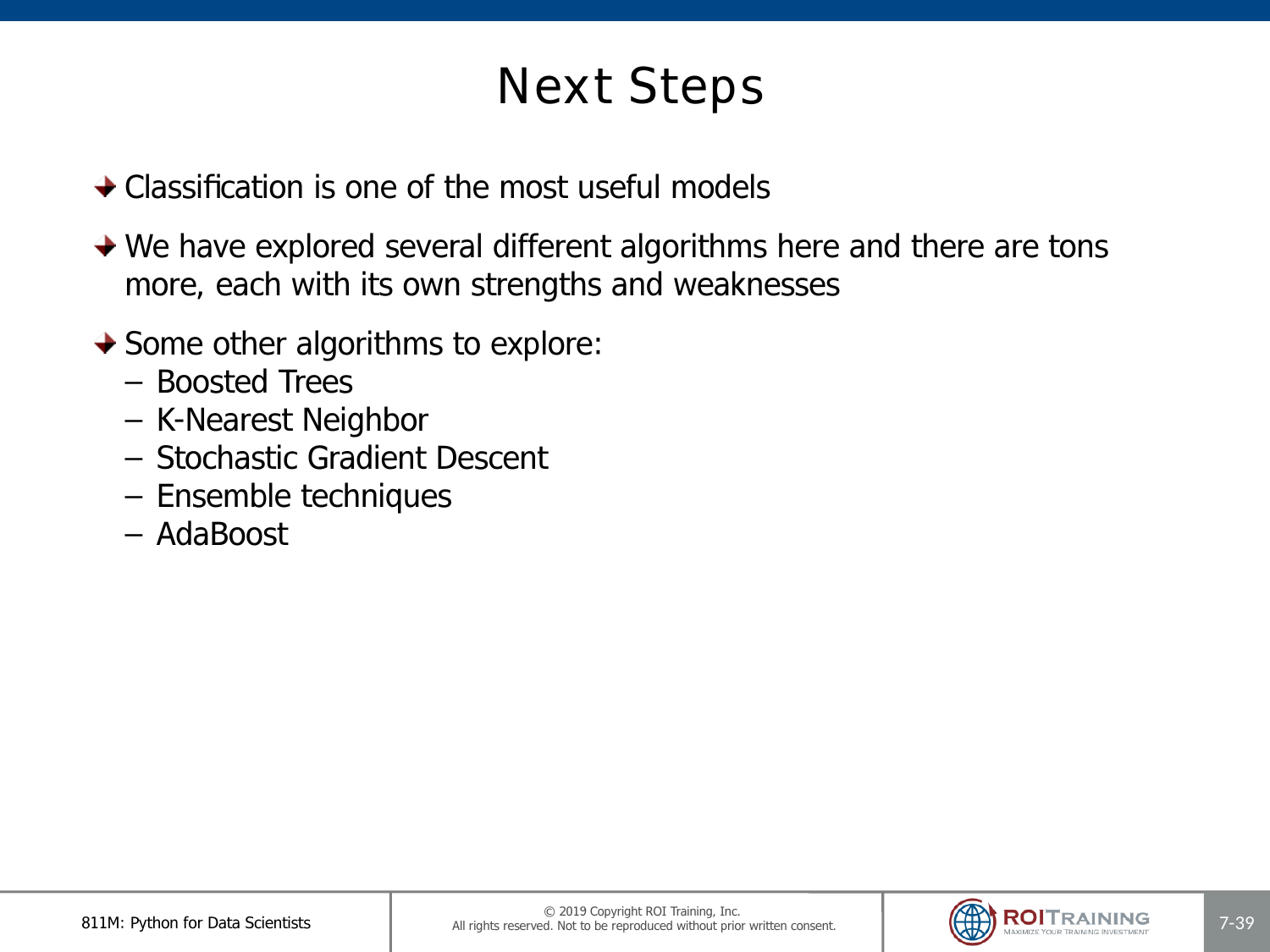

# Next Steps
Classification is one of the most useful models
We have explored several different algorithms here and there are tons more, each with its own strengths and weaknesses
Some other algorithms to explore:
Boosted Trees
K-Nearest Neighbor
Stochastic Gradient Descent
Ensemble techniques
AdaBoost